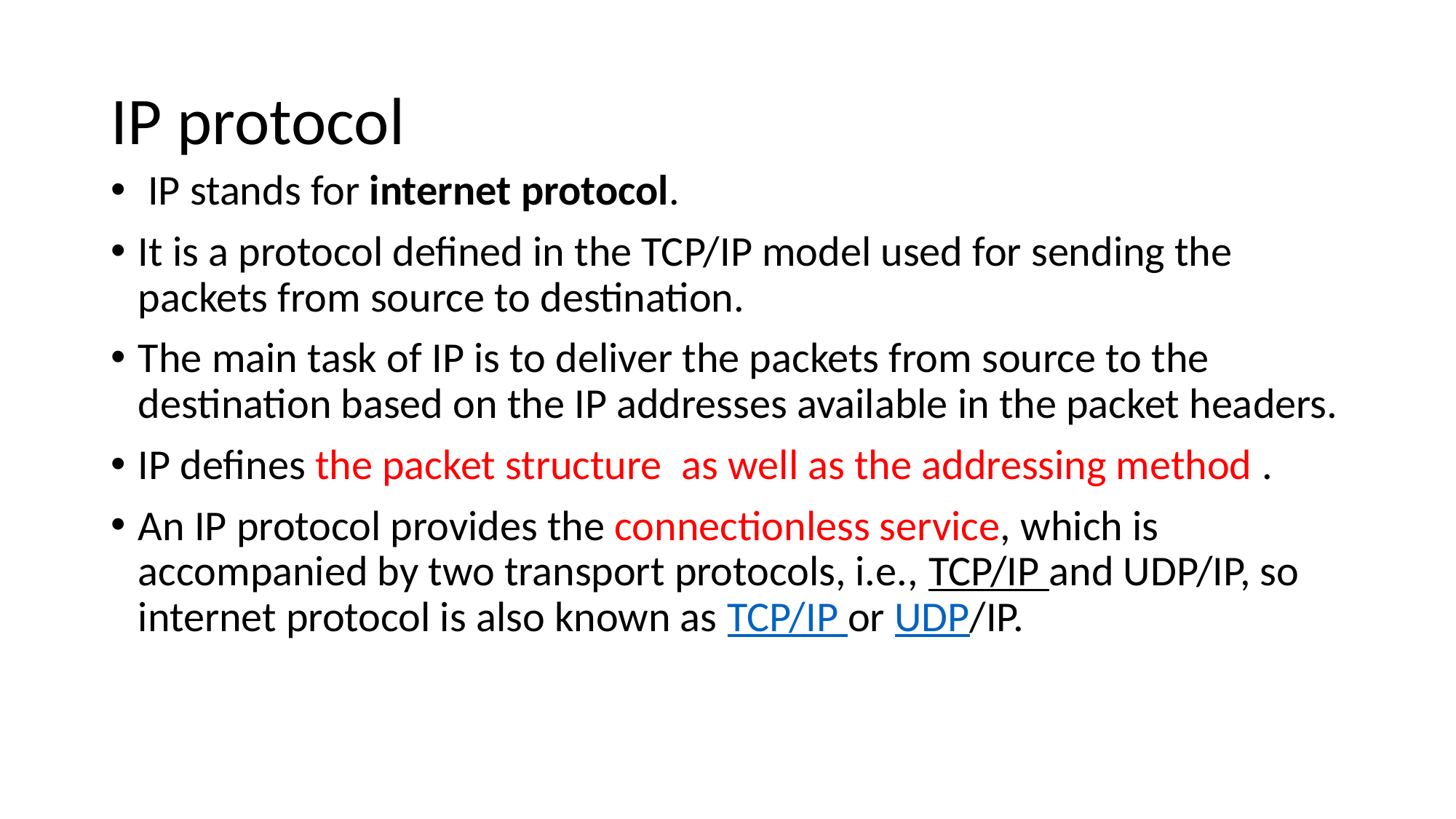

# IP protocol
 IP stands for internet protocol.
It is a protocol defined in the TCP/IP model used for sending the packets from source to destination.
The main task of IP is to deliver the packets from source to the destination based on the IP addresses available in the packet headers.
IP defines the packet structure  as well as the addressing method .
An IP protocol provides the connectionless service, which is accompanied by two transport protocols, i.e., TCP/IP and UDP/IP, so internet protocol is also known as TCP/IP or UDP/IP.